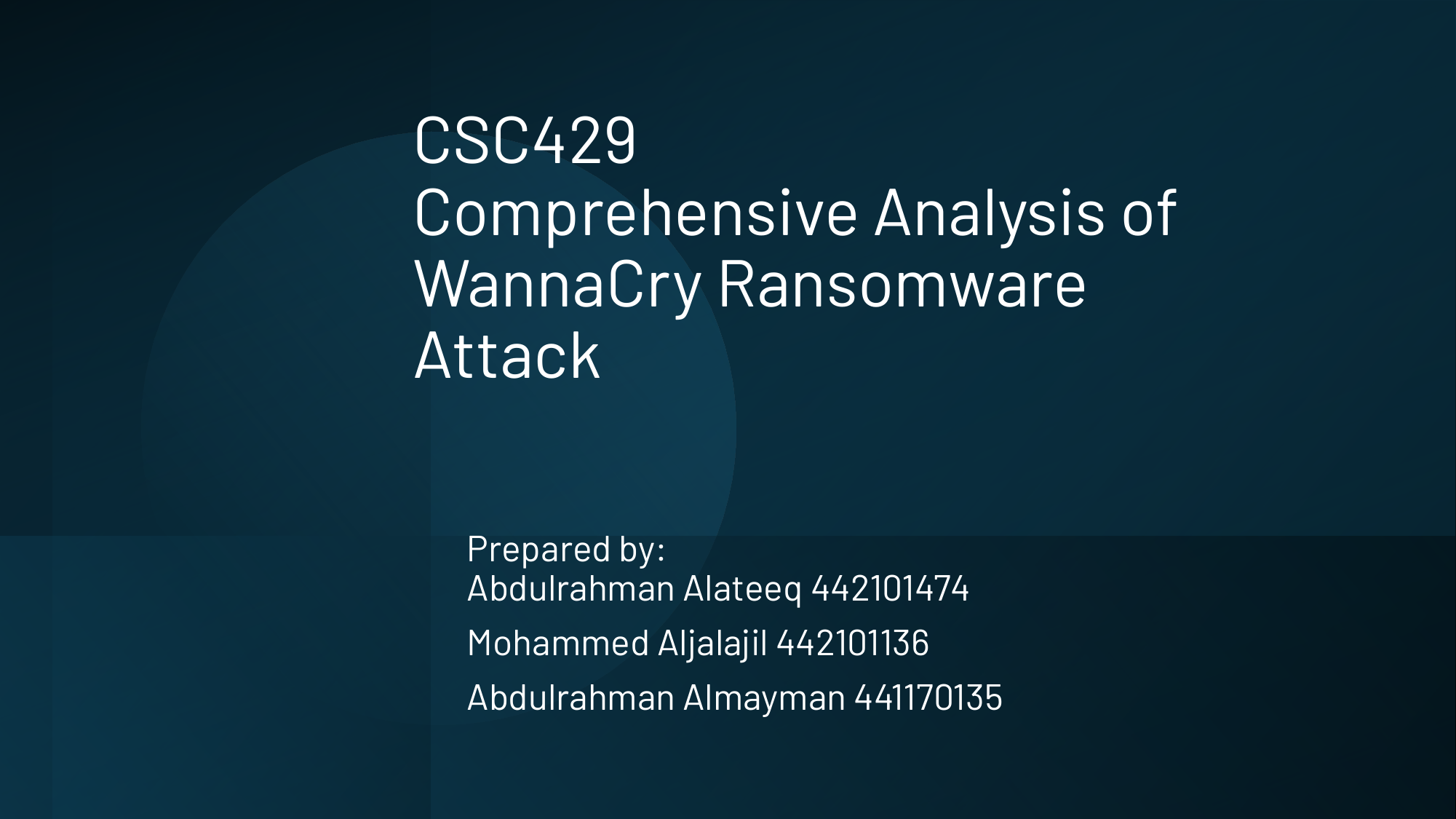

# CSC429 Comprehensive Analysis of WannaCry Ransomware Attack

Prepared by:
Abdulrahman Alateeq 442101474
Mohammed Aljalajil 442101136
Abdulrahman Almayman 441170135